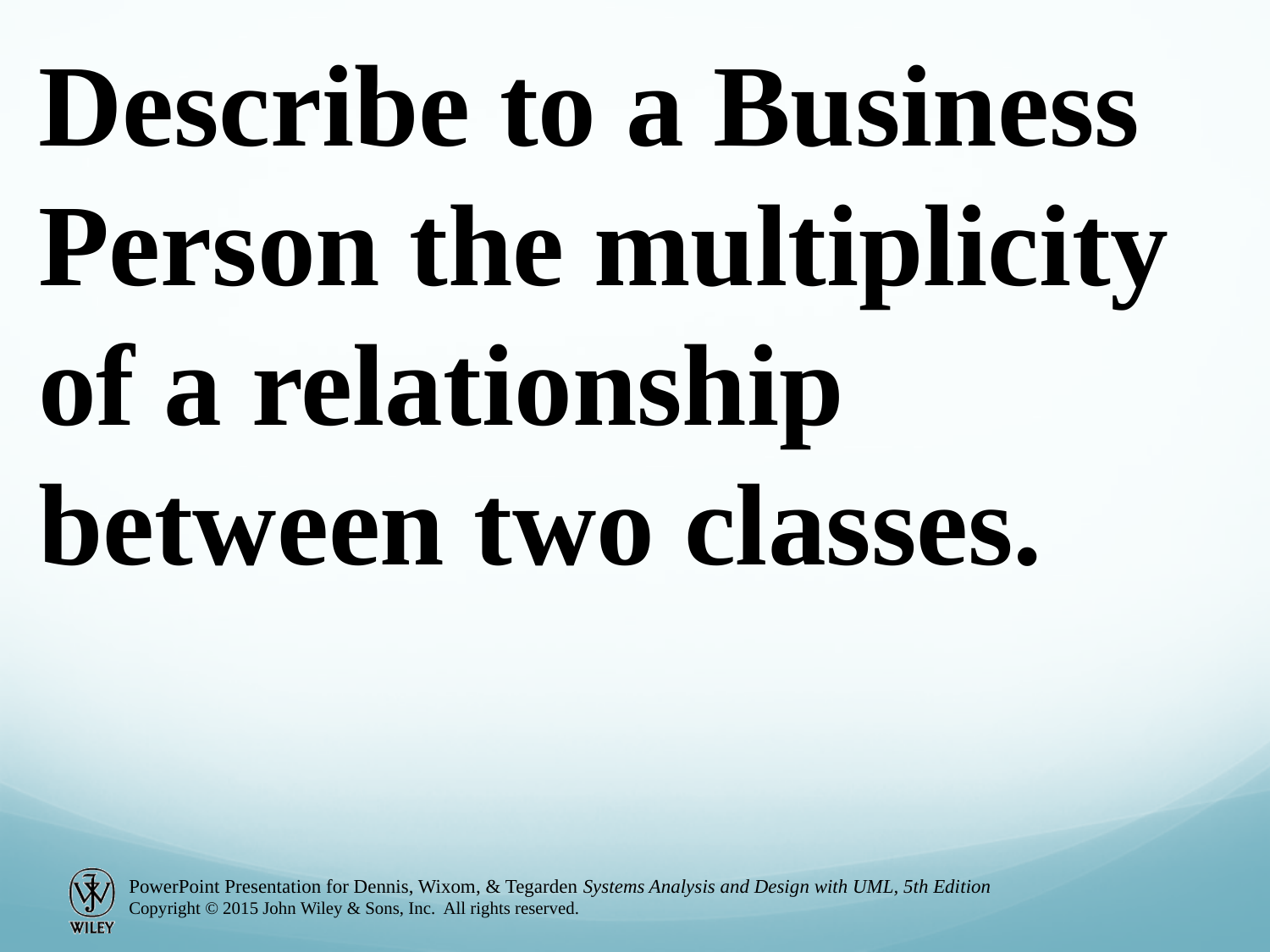

Describe to a Business Person the multiplicity of a relationship between two classes.